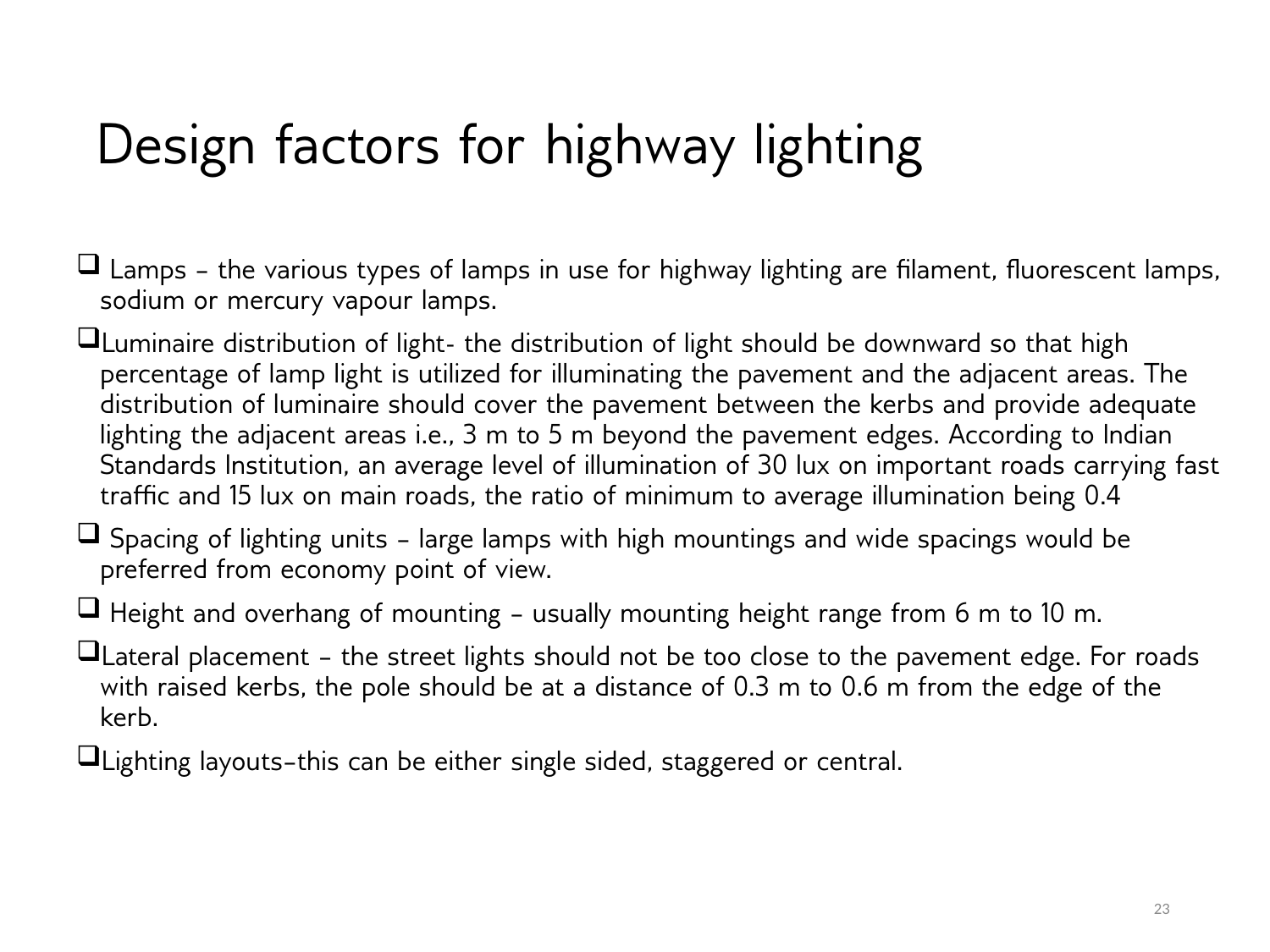

# Design factors for highway lighting

 Lamps – the various types of lamps in use for highway lighting are filament, fluorescent lamps, sodium or mercury vapour lamps.
Luminaire distribution of light- the distribution of light should be downward so that high percentage of lamp light is utilized for illuminating the pavement and the adjacent areas. The distribution of luminaire should cover the pavement between the kerbs and provide adequate lighting the adjacent areas i.e., 3 m to 5 m beyond the pavement edges. According to Indian Standards Institution, an average level of illumination of 30 lux on important roads carrying fast traffic and 15 lux on main roads, the ratio of minimum to average illumination being 0.4
 Spacing of lighting units – large lamps with high mountings and wide spacings would be preferred from economy point of view.
 Height and overhang of mounting – usually mounting height range from 6 m to 10 m.
Lateral placement – the street lights should not be too close to the pavement edge. For roads with raised kerbs, the pole should be at a distance of 0.3 m to 0.6 m from the edge of the kerb.
Lighting layouts–this can be either single sided, staggered or central.
23